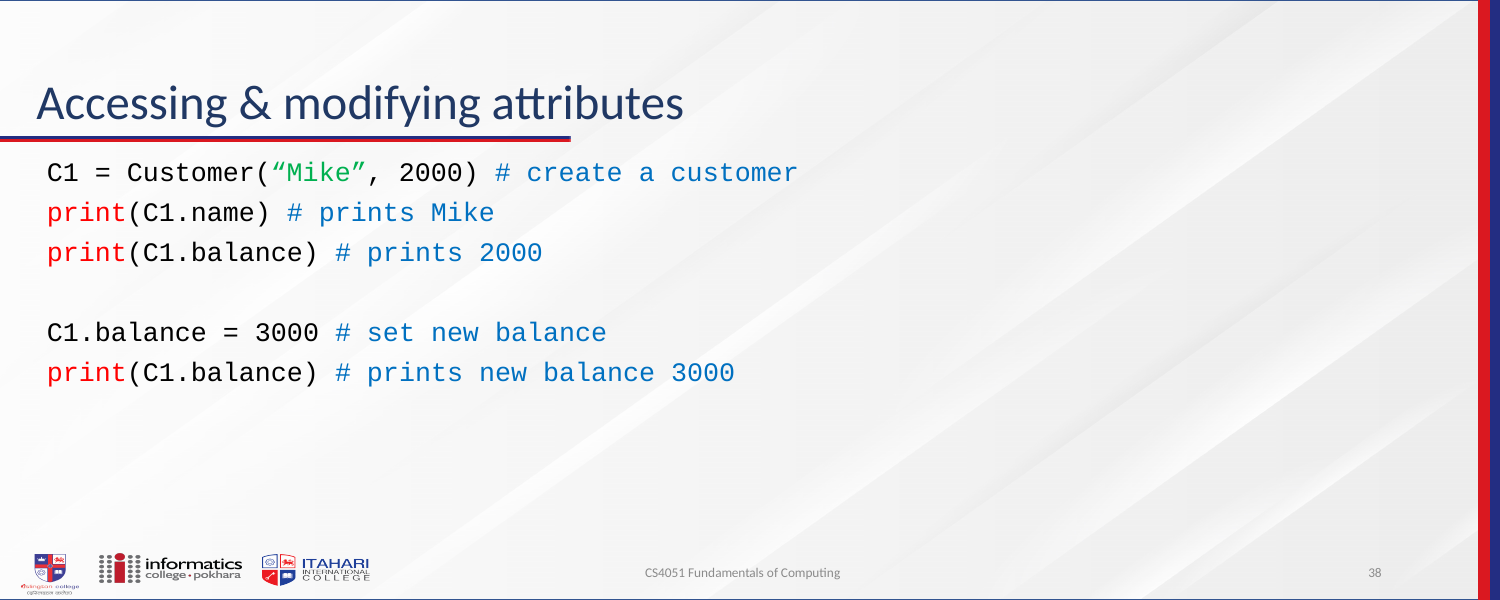

# Accessing & modifying attributes
C1 = Customer(“Mike”, 2000) # create a customer
print(C1.name) # prints Mike
print(C1.balance) # prints 2000

C1.balance = 3000 # set new balance
print(C1.balance) # prints new balance 3000

CS4051 Fundamentals of Computing
38